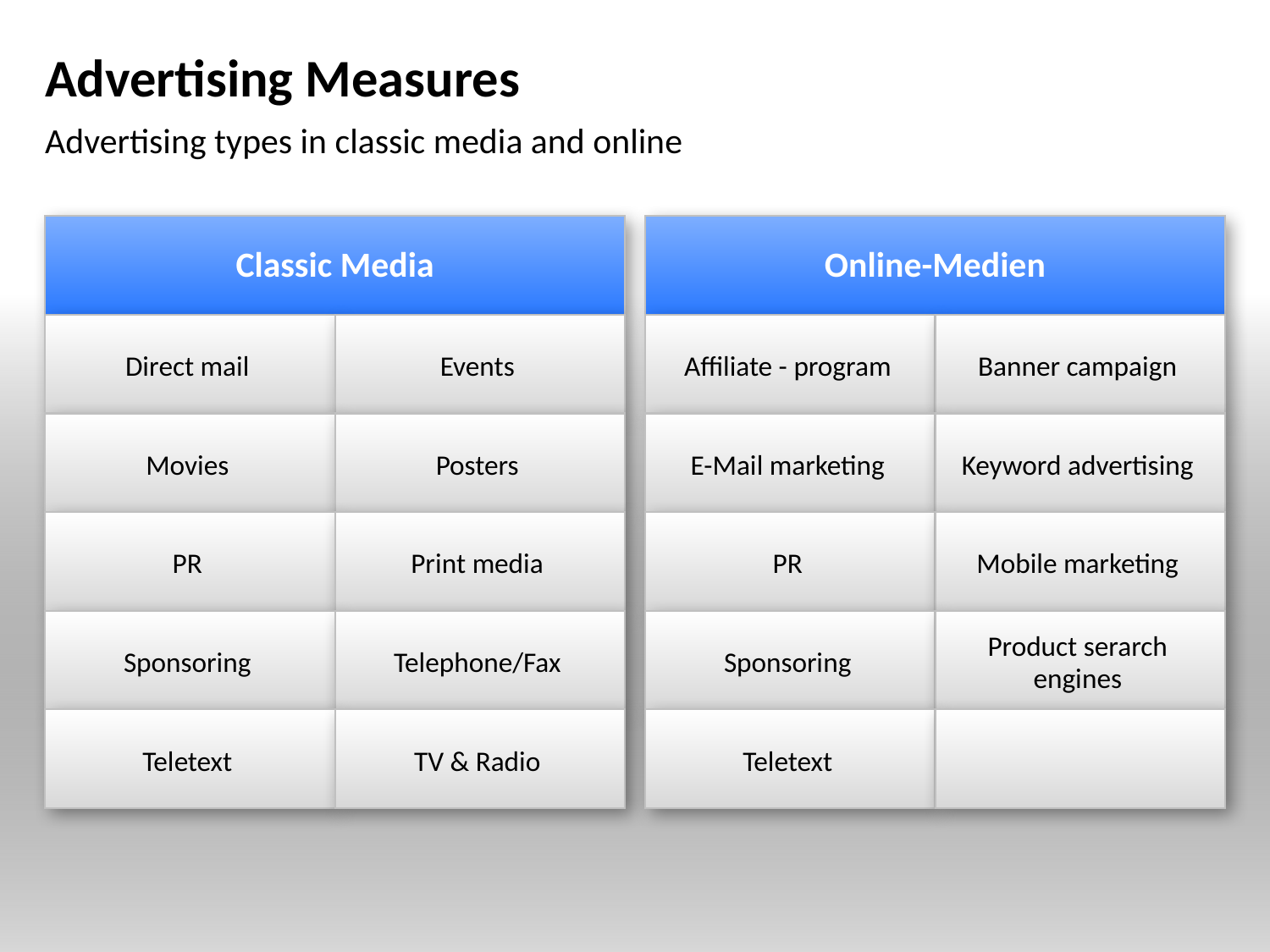

# Advertising Measures
Advertising types in classic media and online
Classic Media
Direct mail
Events
Movies
Posters
PR
Print media
Sponsoring
Telephone/Fax
Teletext
TV & Radio
Online-Medien
Affiliate - program
Banner campaign
E-Mail marketing
Keyword advertising
PR
Mobile marketing
Sponsoring
Product serarch engines
Teletext